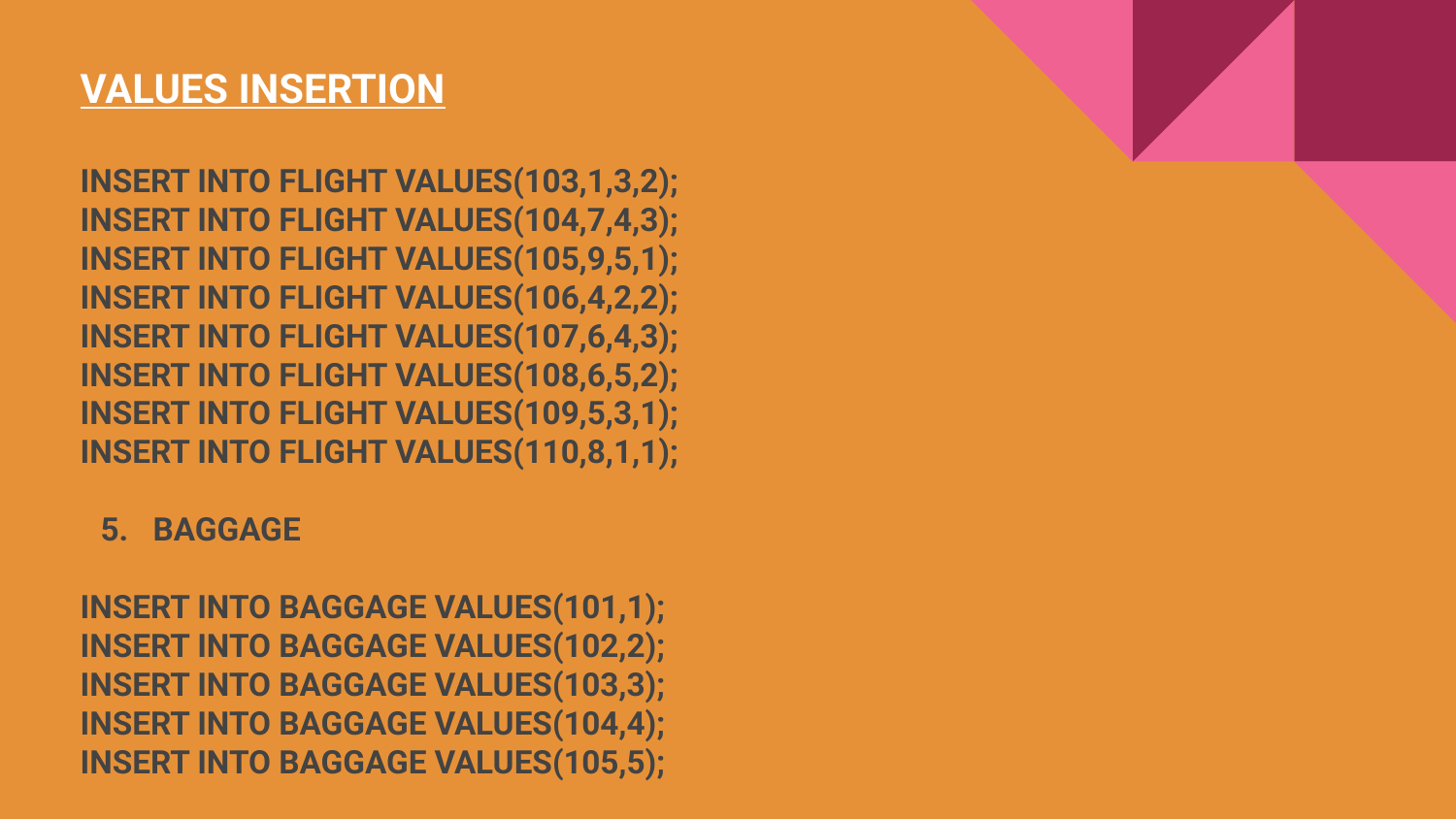

VALUES INSERTION

INSERT INTO FLIGHT VALUES(103,1,3,2);
INSERT INTO FLIGHT VALUES(104,7,4,3);
INSERT INTO FLIGHT VALUES(105,9,5,1);
INSERT INTO FLIGHT VALUES(106,4,2,2);
INSERT INTO FLIGHT VALUES(107,6,4,3);
INSERT INTO FLIGHT VALUES(108,6,5,2);
INSERT INTO FLIGHT VALUES(109,5,3,1);
INSERT INTO FLIGHT VALUES(110,8,1,1);

BAGGAGE

INSERT INTO BAGGAGE VALUES(101,1);
INSERT INTO BAGGAGE VALUES(102,2);
INSERT INTO BAGGAGE VALUES(103,3);
INSERT INTO BAGGAGE VALUES(104,4);
INSERT INTO BAGGAGE VALUES(105,5);